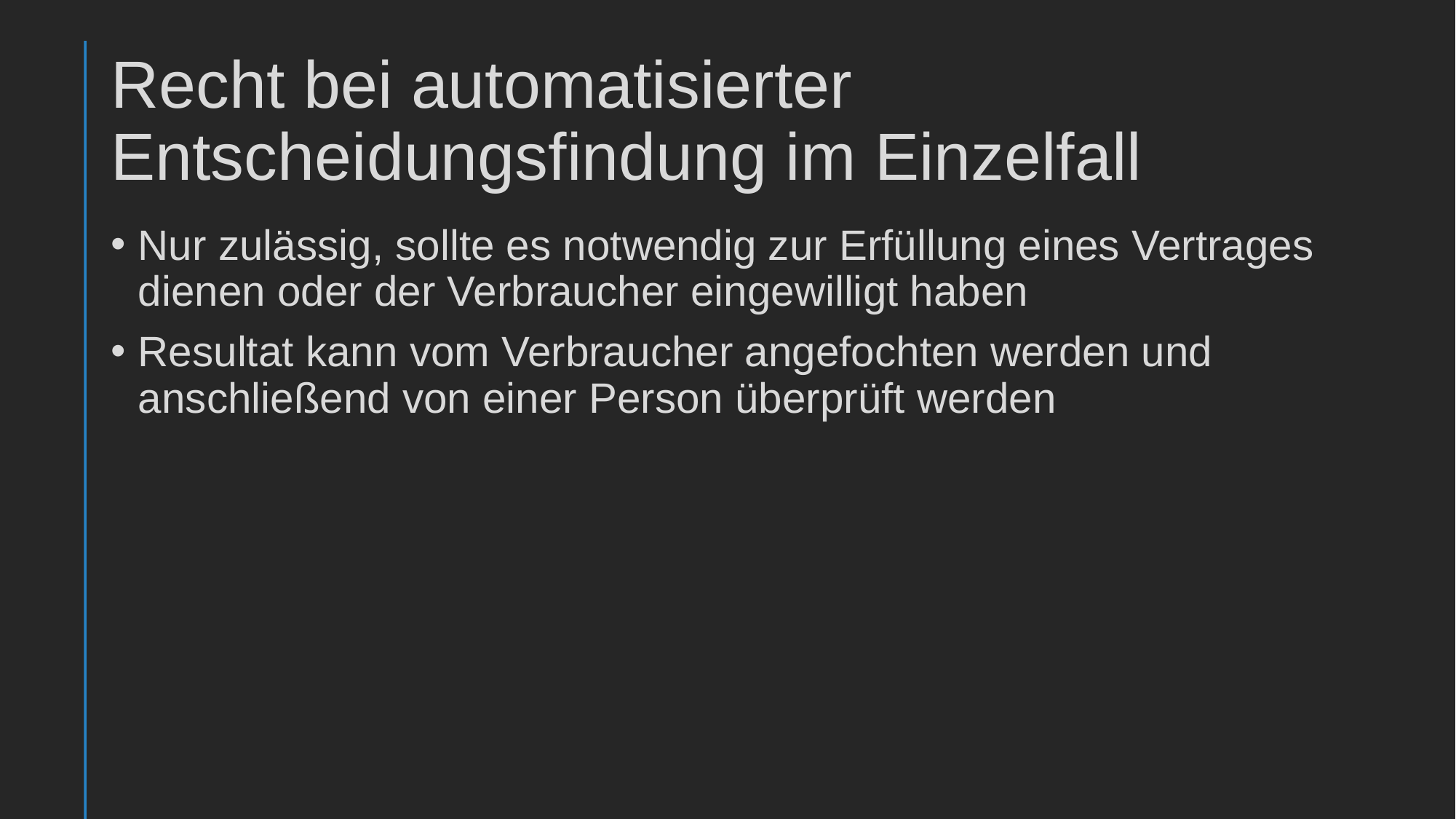

# Recht bei automatisierter Entscheidungsfindung im Einzelfall
Nur zulässig, sollte es notwendig zur Erfüllung eines Vertrages dienen oder der Verbraucher eingewilligt haben
Resultat kann vom Verbraucher angefochten werden und anschließend von einer Person überprüft werden